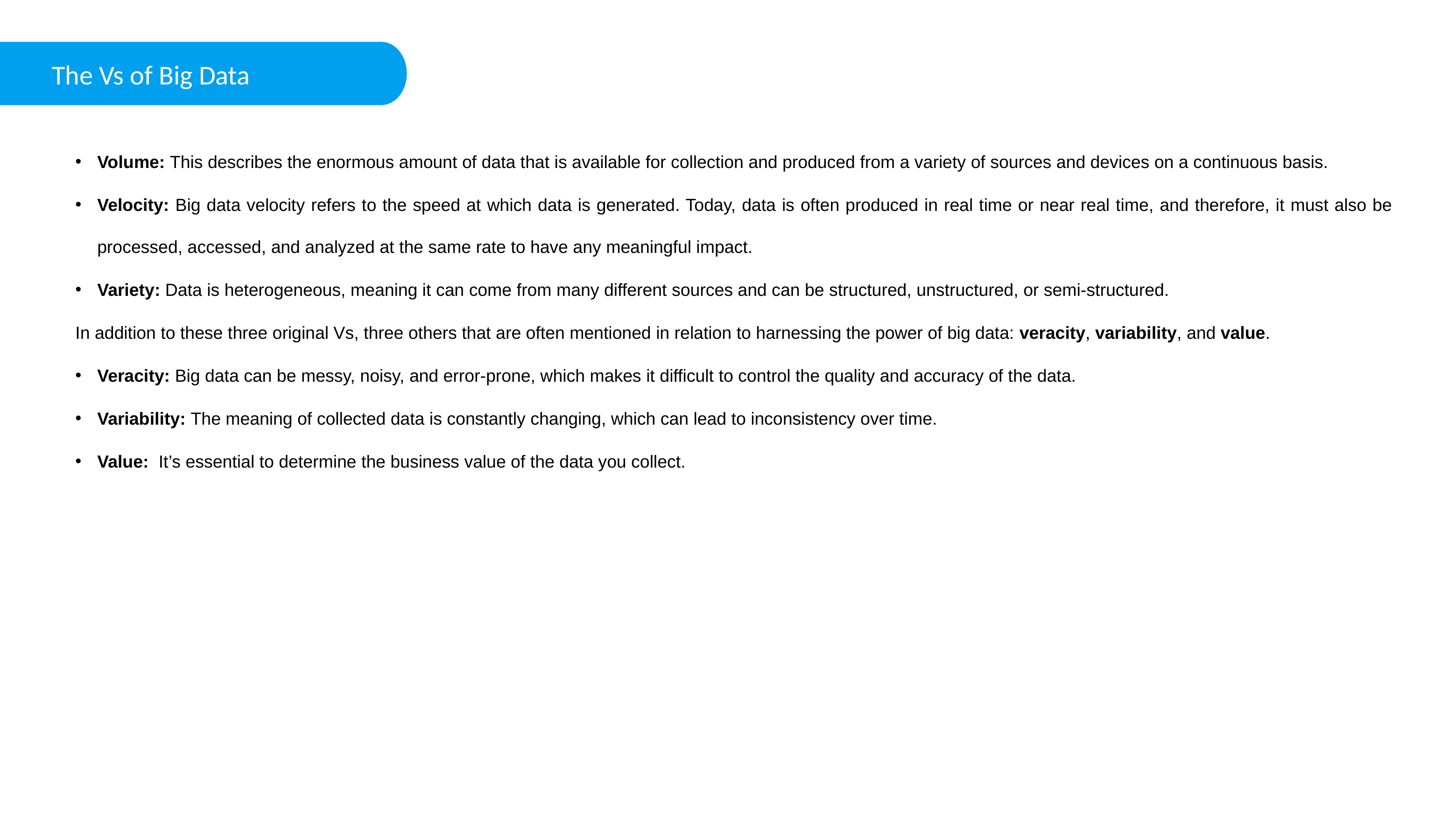

The Vs of Big Data
Volume: This describes the enormous amount of data that is available for collection and produced from a variety of sources and devices on a continuous basis.
Velocity: Big data velocity refers to the speed at which data is generated. Today, data is often produced in real time or near real time, and therefore, it must also be processed, accessed, and analyzed at the same rate to have any meaningful impact.
Variety: Data is heterogeneous, meaning it can come from many different sources and can be structured, unstructured, or semi-structured.
In addition to these three original Vs, three others that are often mentioned in relation to harnessing the power of big data: veracity, variability, and value.
Veracity: Big data can be messy, noisy, and error-prone, which makes it difficult to control the quality and accuracy of the data.
Variability: The meaning of collected data is constantly changing, which can lead to inconsistency over time.
Value:  It’s essential to determine the business value of the data you collect.